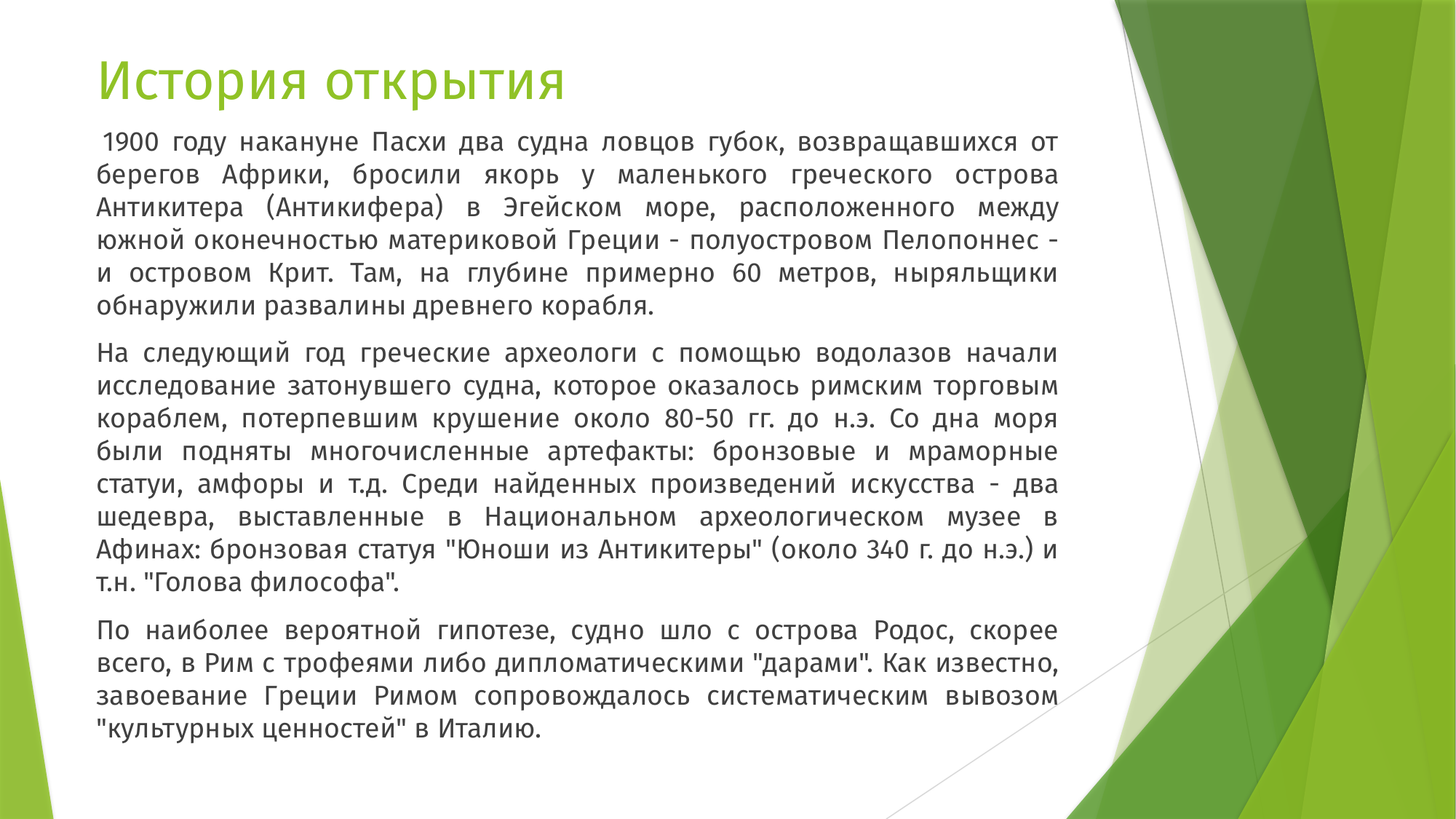

# История открытия
 1900 году накануне Пасхи два судна ловцов губок, возвращавшихся от берегов Африки, бросили якорь у маленького греческого острова Антикитера (Антикифера) в Эгейском море, расположенного между южной оконечностью материковой Греции - полуостровом Пелопоннес - и островом Крит. Там, на глубине примерно 60 метров, ныряльщики обнаружили развалины древнего корабля.
На следующий год греческие археологи с помощью водолазов начали исследование затонувшего судна, которое оказалось римским торговым кораблем, потерпевшим крушение около 80-50 гг. до н.э. Со дна моря были подняты многочисленные артефакты: бронзовые и мраморные статуи, амфоры и т.д. Среди найденных произведений искусства - два шедевра, выставленные в Национальном археологическом музее в Афинах: бронзовая статуя "Юноши из Антикитеры" (около 340 г. до н.э.) и т.н. "Голова философа".
По наиболее вероятной гипотезе, судно шло с острова Родос, скорее всего, в Рим с трофеями либо дипломатическими "дарами". Как известно, завоевание Греции Римом сопровождалось систематическим вывозом "культурных ценностей" в Италию.